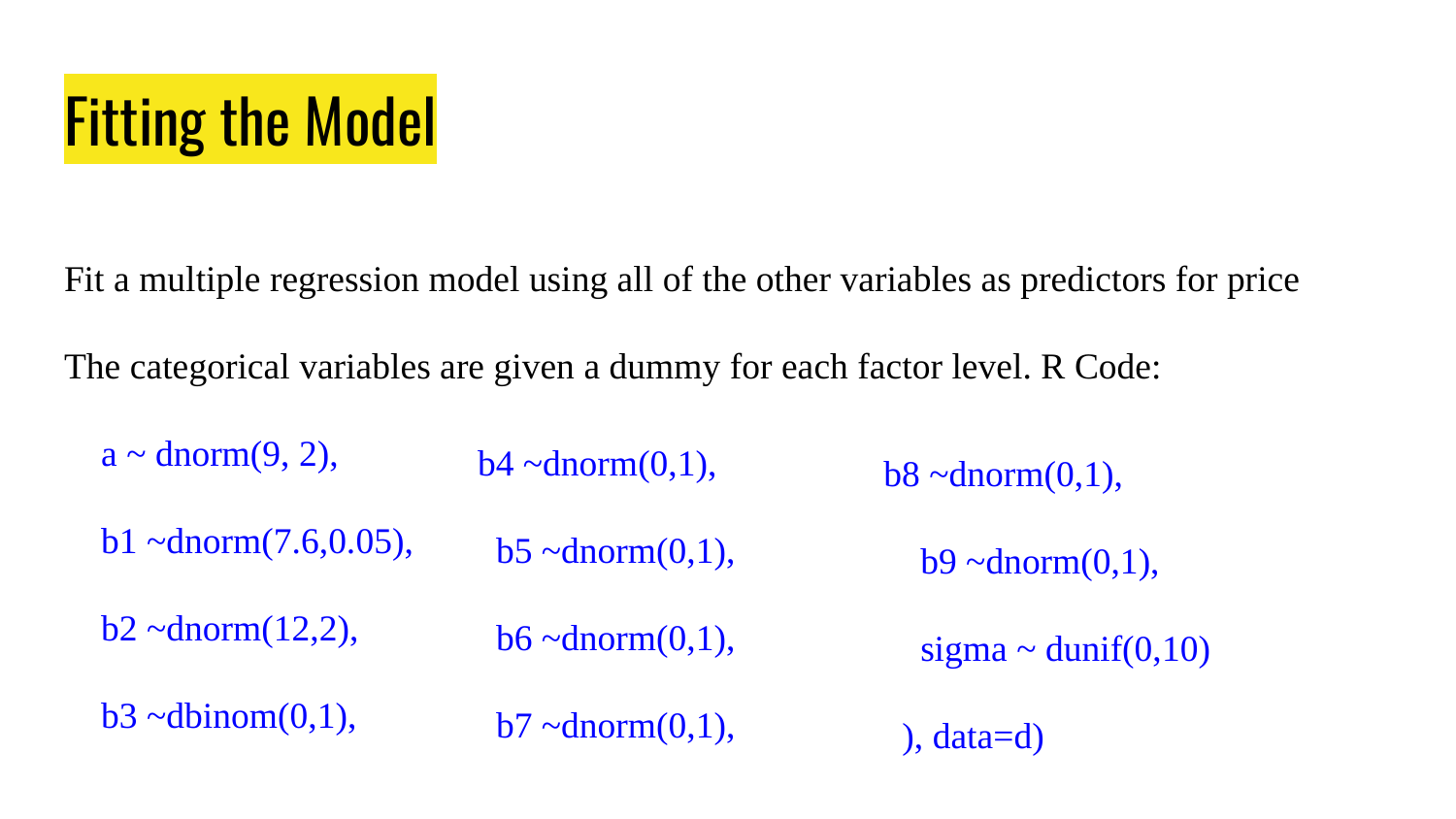

# Fitting the Model
Fit a multiple regression model using all of the other variables as predictors for price
The categorical variables are given a dummy for each factor level. R Code:
    a ~ dnorm(9, 2),
    b1 ~dnorm(7.6,0.05),
    b2 ~dnorm(12,2),
    b3 ~dbinom(0,1),

  b4 ~dnorm(0,1),
    b5 ~dnorm(0,1),
    b6 ~dnorm(0,1),
    b7 ~dnorm(0,1),

b8 ~dnorm(0,1),
    b9 ~dnorm(0,1),
    sigma ~ dunif(0,10)
  ), data=d)